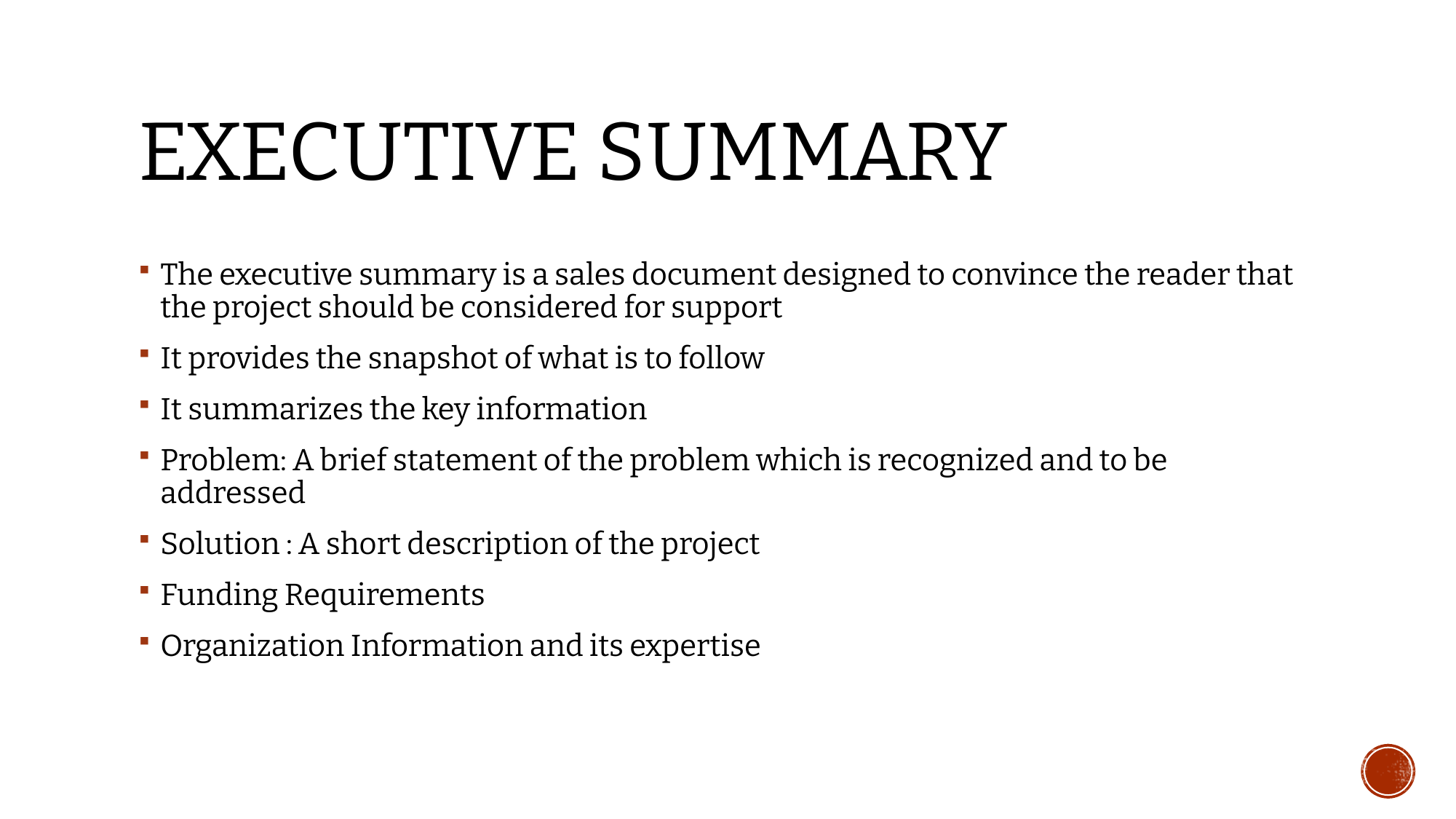

# Executive Summary
The executive summary is a sales document designed to convince the reader that the project should be considered for support
It provides the snapshot of what is to follow
It summarizes the key information
Problem: A brief statement of the problem which is recognized and to be addressed
Solution : A short description of the project
Funding Requirements
Organization Information and its expertise